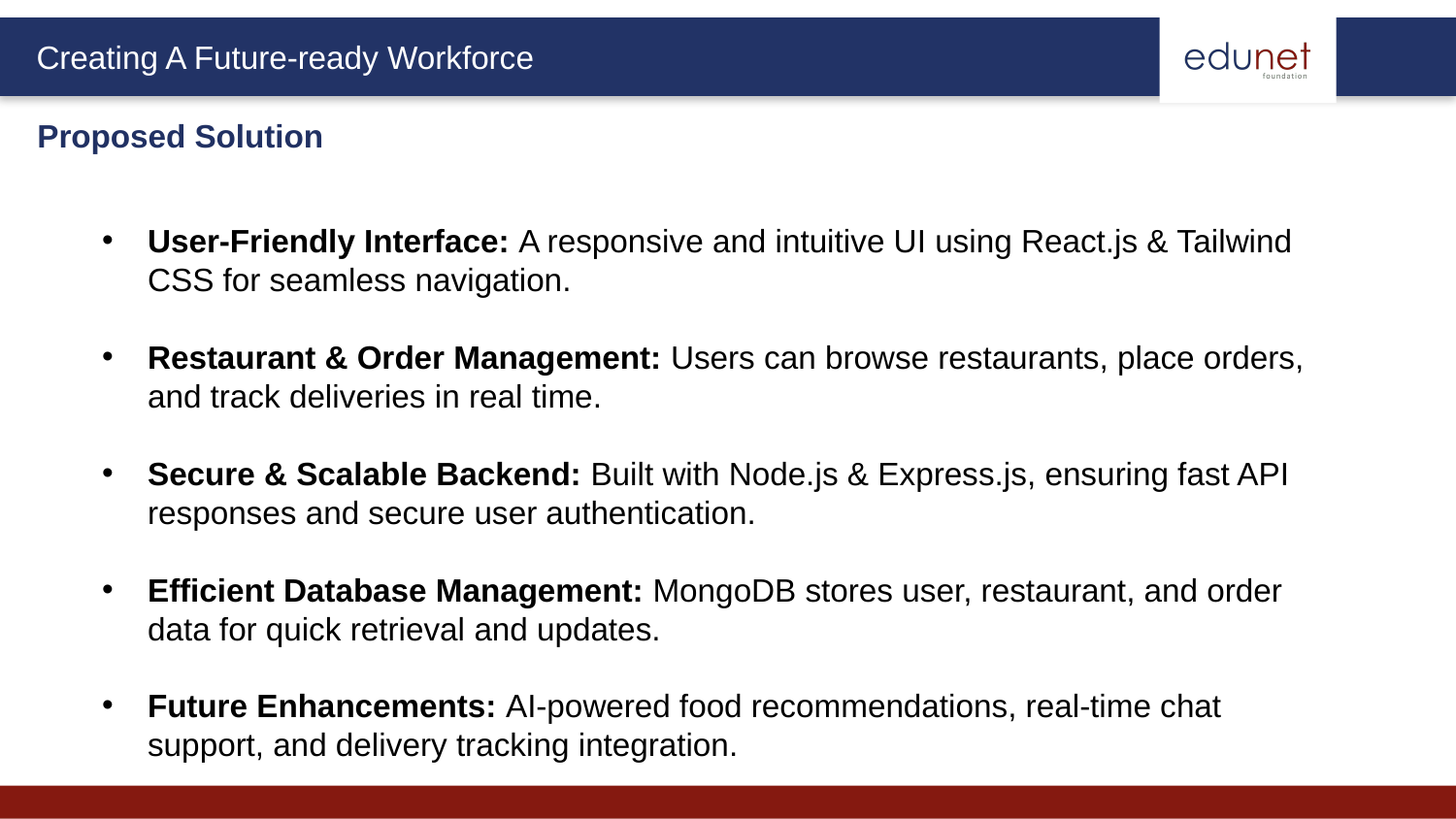

Proposed Solution
User-Friendly Interface: A responsive and intuitive UI using React.js & Tailwind CSS for seamless navigation.

Restaurant & Order Management: Users can browse restaurants, place orders, and track deliveries in real time.

Secure & Scalable Backend: Built with Node.js & Express.js, ensuring fast API responses and secure user authentication.

Efficient Database Management: MongoDB stores user, restaurant, and order data for quick retrieval and updates.

Future Enhancements: AI-powered food recommendations, real-time chat support, and delivery tracking integration.